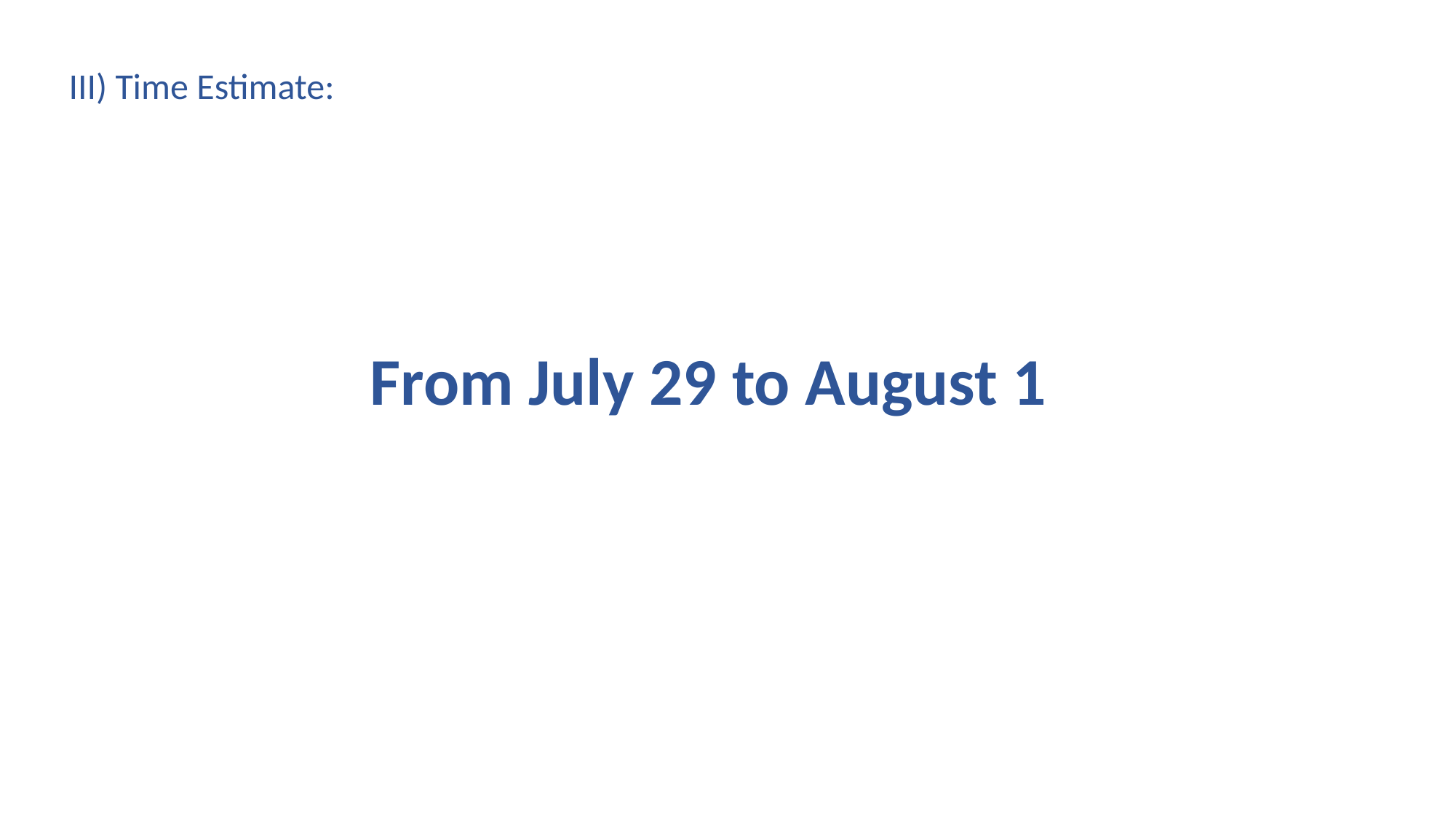

# III) Time Estimate:

From July 29 to August 1